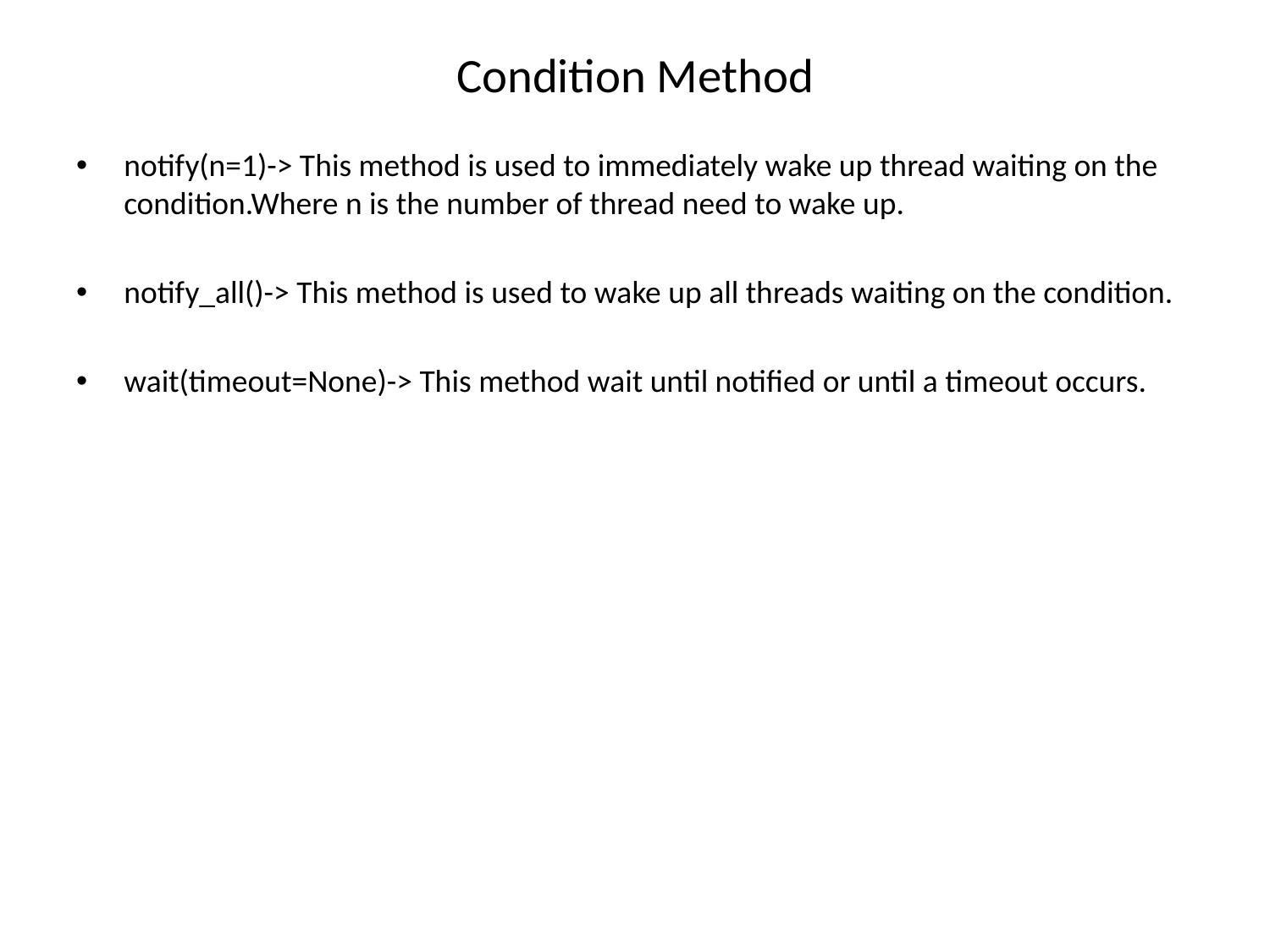

# Condition Method
notify(n=1)-> This method is used to immediately wake up thread waiting on the condition.Where n is the number of thread need to wake up.

notify_all()-> This method is used to wake up all threads waiting on the condition.

wait(timeout=None)-> This method wait until notified or until a timeout occurs.